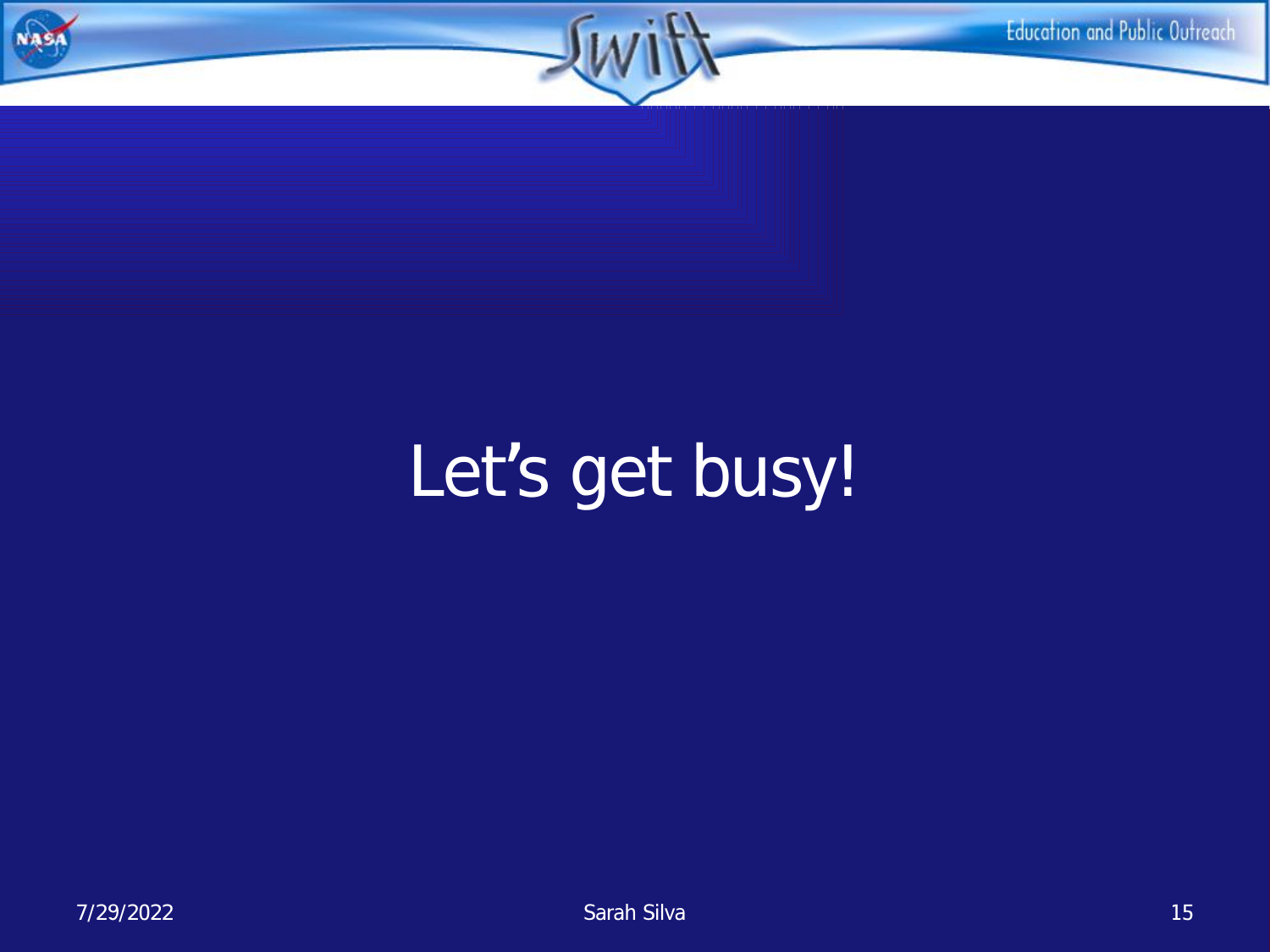

# Let’s get busy!
7/29/2022
Sarah Silva
15